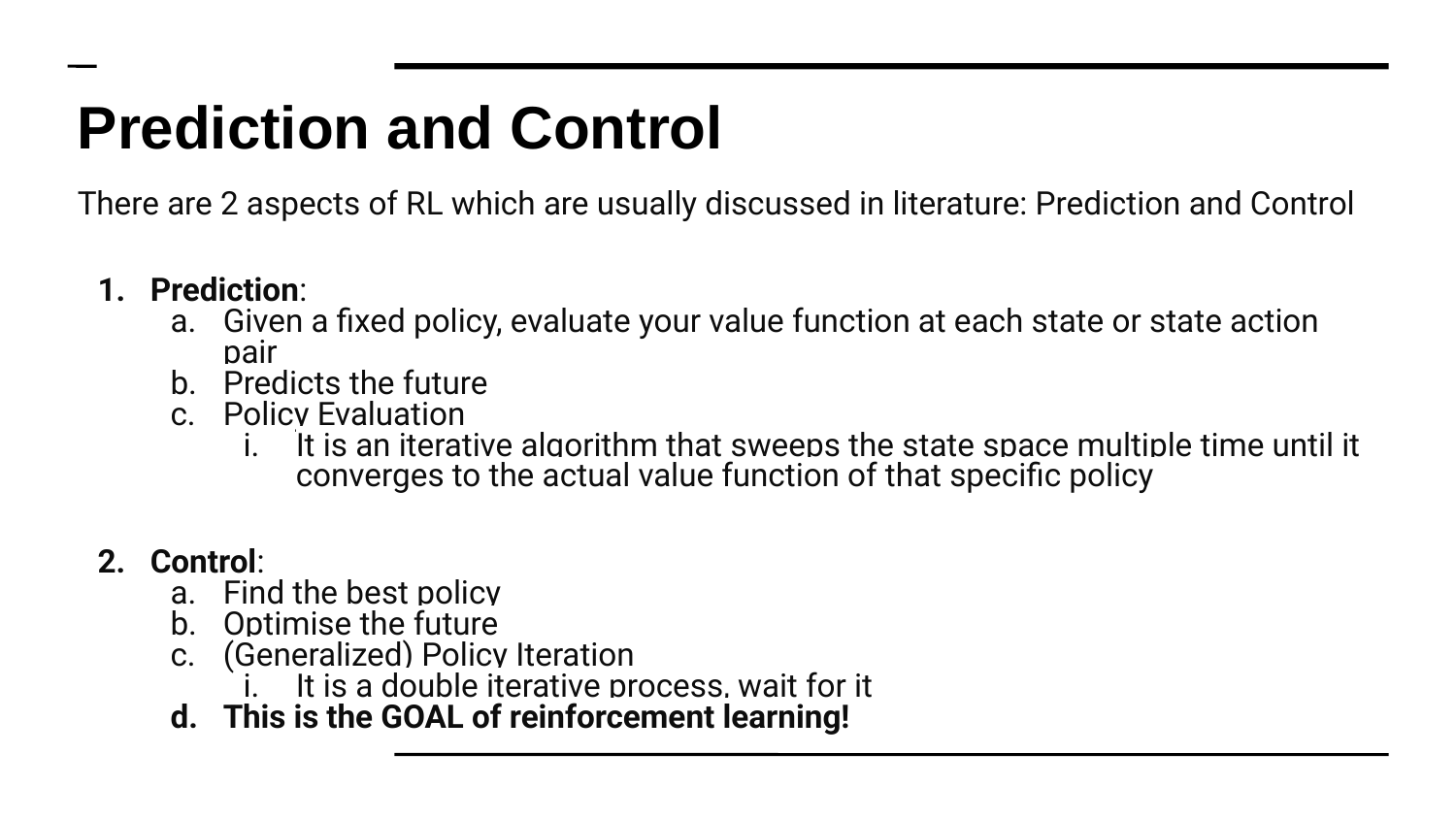

Prediction and Control
There are 2 aspects of RL which are usually discussed in literature: Prediction and Control

Prediction:
Given a fixed policy, evaluate your value function at each state or state action pair
Predicts the future
Policy Evaluation
It is an iterative algorithm that sweeps the state space multiple time until it converges to the actual value function of that specific policy

Control:
Find the best policy
Optimise the future
(Generalized) Policy Iteration
It is a double iterative process, wait for it
This is the GOAL of reinforcement learning!